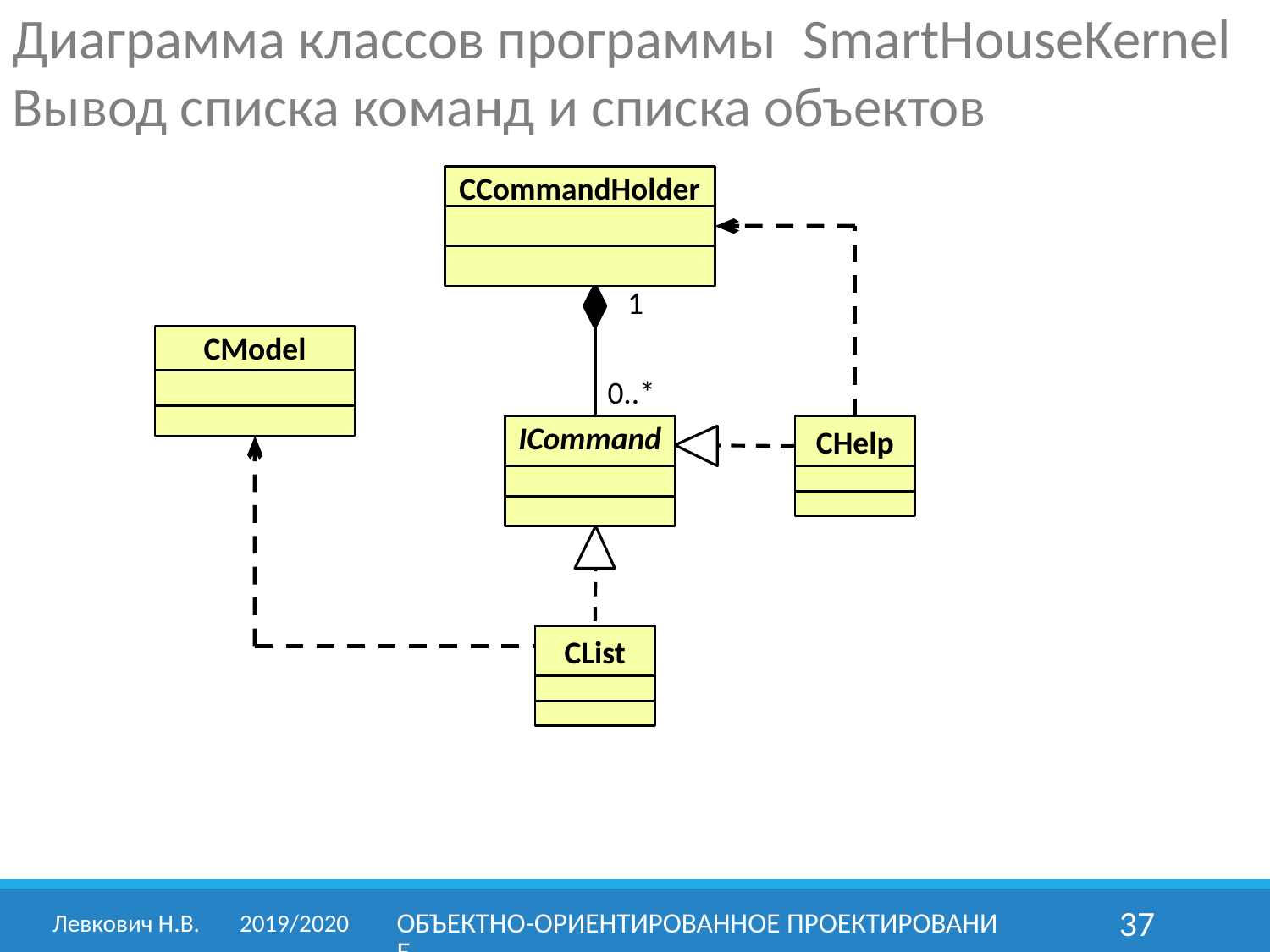

Диаграмма классов программы  SmartHouseKernel
Вывод списка команд и списка объектов
CCommandHolder
1
CModel

0..*

ICommand
CHelp

CList
Левкович Н.В.	2019/2020
Объектно-ориентированное проектирование
37